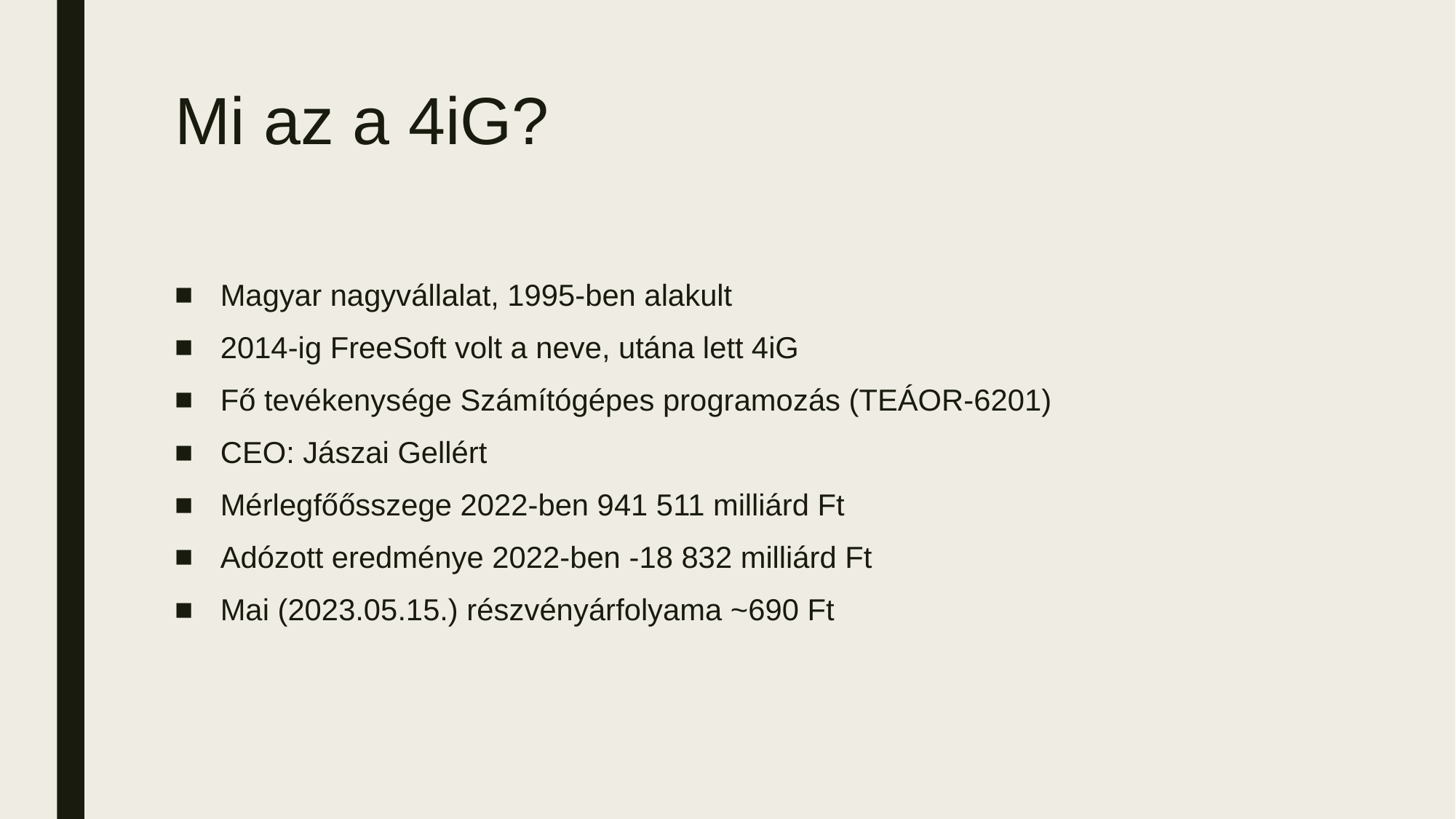

# Mi az a 4iG?
Magyar nagyvállalat, 1995-ben alakult
2014-ig FreeSoft volt a neve, utána lett 4iG
Fő tevékenysége Számítógépes programozás (TEÁOR-6201)
CEO: Jászai Gellért
Mérlegfőősszege 2022-ben 941 511 milliárd Ft
Adózott eredménye 2022-ben -18 832 milliárd Ft
Mai (2023.05.15.) részvényárfolyama ~690 Ft